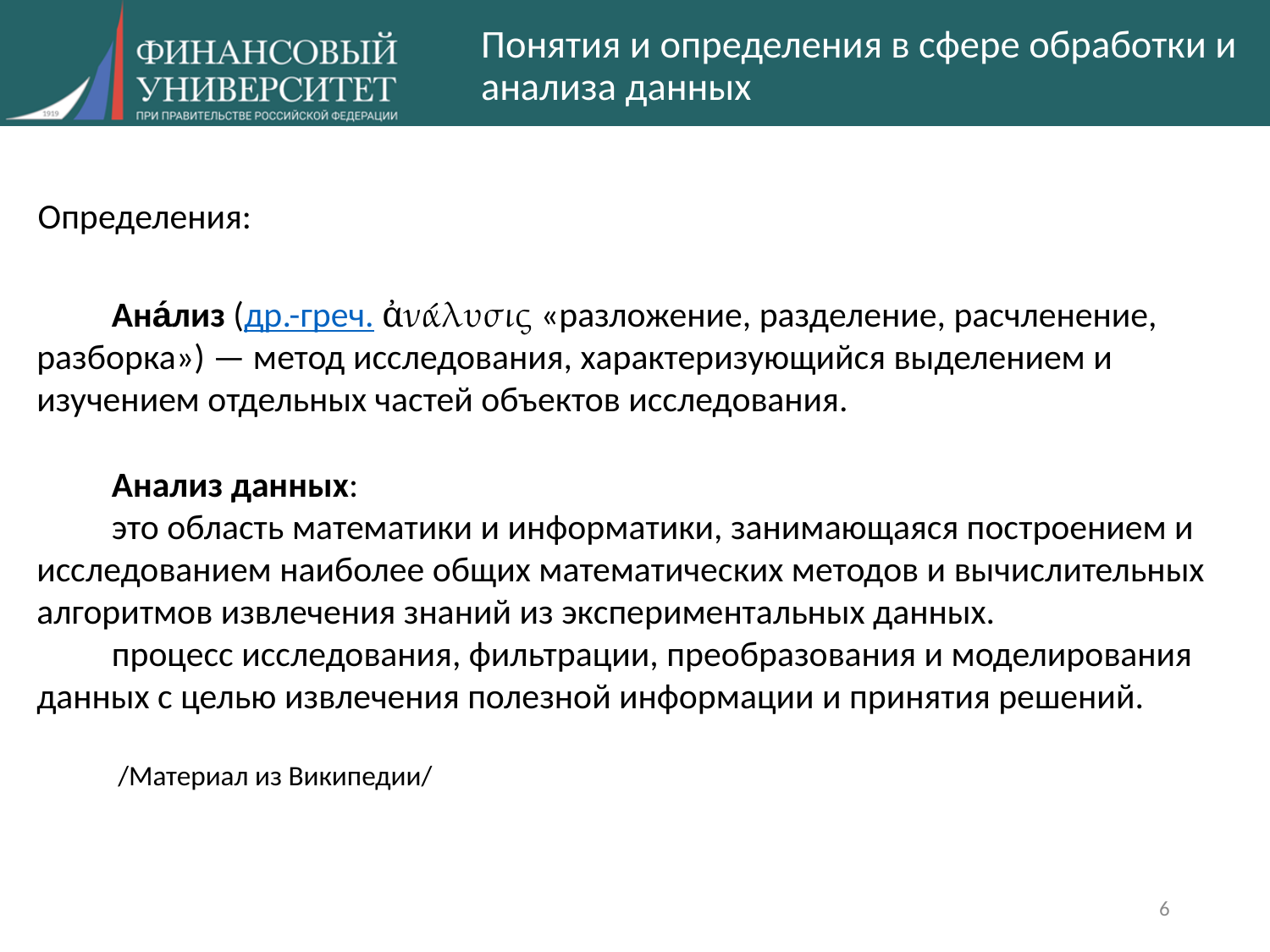

Понятия и определения в сфере обработки и анализа данных
Определения:
Ана́лиз (др.-греч. ἀνάλυσις «разложение, разделение, расчленение, разборка») — метод исследования, характеризующийся выделением и изучением отдельных частей объектов исследования.

Анализ данных:
это область математики и информатики, занимающаяся построением и исследованием наиболее общих математических методов и вычислительных алгоритмов извлечения знаний из экспериментальных данных.
процесс исследования, фильтрации, преобразования и моделирования данных с целью извлечения полезной информации и принятия решений.

 /Материал из Википедии/
6